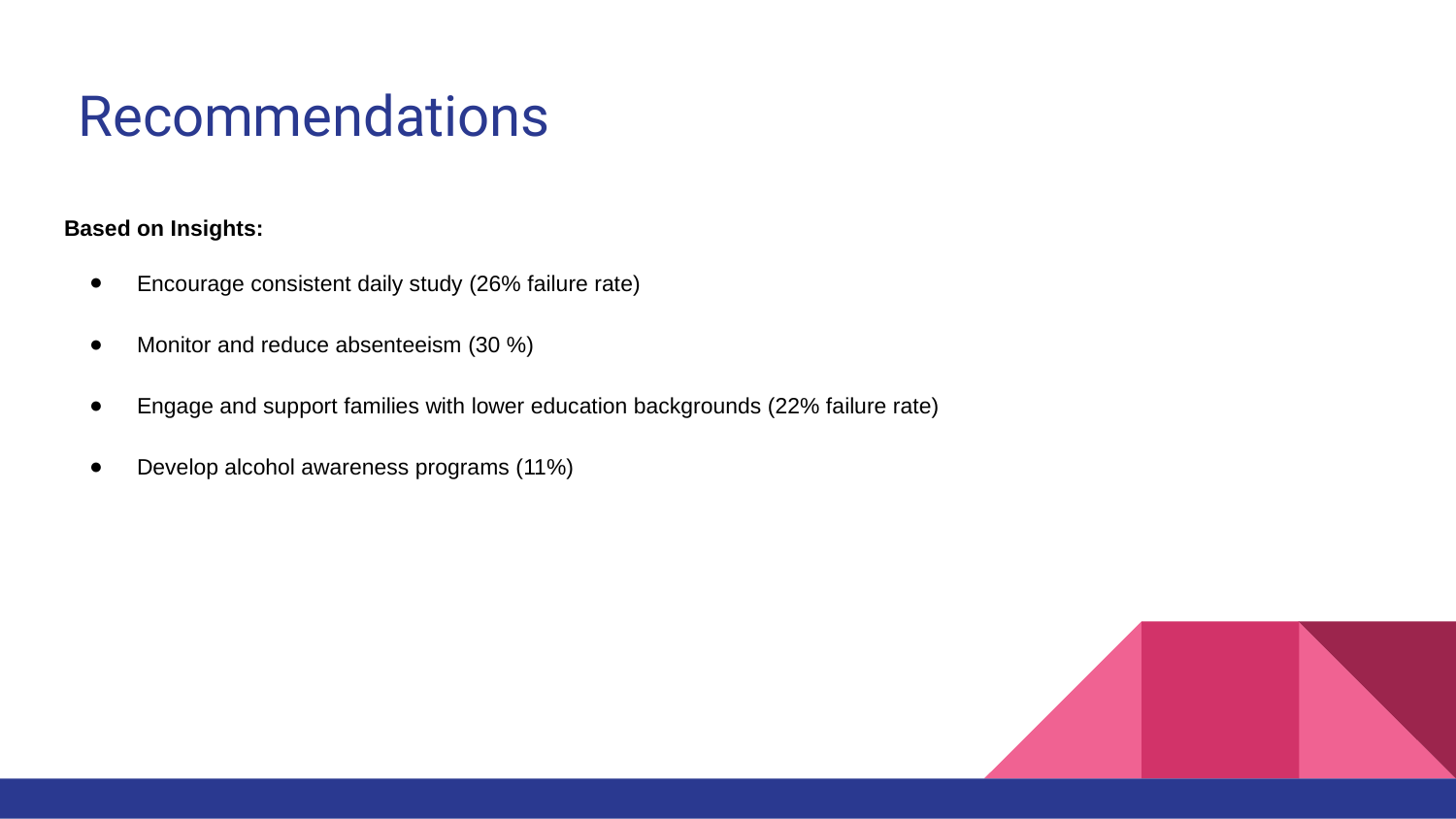

# Recommendations
Based on Insights:
Encourage consistent daily study (26% failure rate)
Monitor and reduce absenteeism (30 %)
Engage and support families with lower education backgrounds (22% failure rate)
Develop alcohol awareness programs (11%)